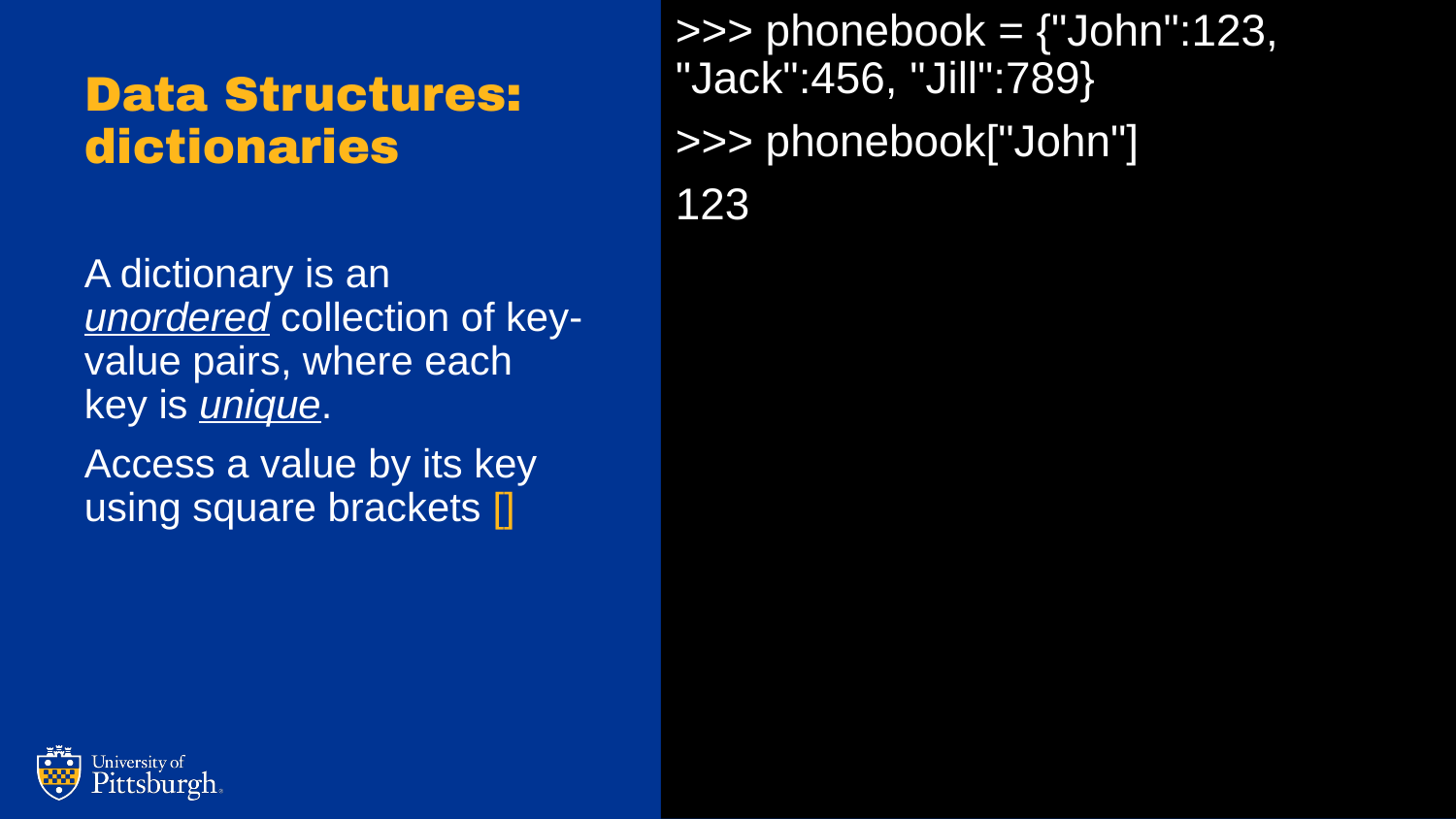

>>> phonebook = {"John":123, "Jack":456, "Jill":789}
>>> phonebook["John"]
123
# Data Structures: dictionaries
A dictionary is an unordered collection of key-value pairs, where each key is unique.
Access a value by its key using square brackets []